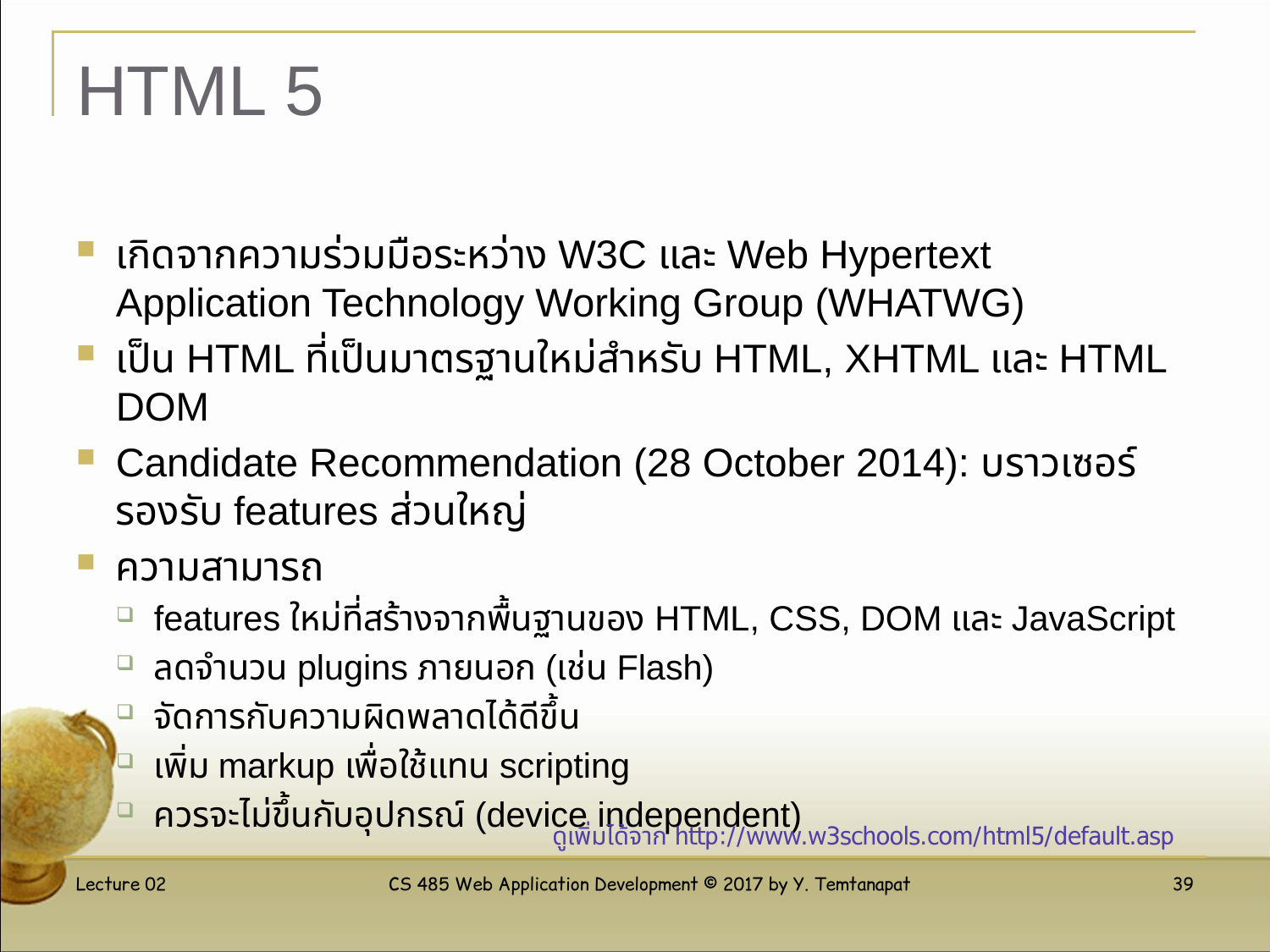

# HTML 5
เกิดจากความร่วมมือระหว่าง W3C และ Web Hypertext Application Technology Working Group (WHATWG)
เป็น HTML ที่เป็นมาตรฐานใหม่สำหรับ HTML, XHTML และ HTML DOM
Candidate Recommendation (28 October 2014): บราวเซอร์รองรับ features ส่วนใหญ่
ความสามารถ
features ใหม่ที่สร้างจากพื้นฐานของ HTML, CSS, DOM และ JavaScript
ลดจำนวน plugins ภายนอก (เช่น Flash)
จัดการกับความผิดพลาดได้ดีขึ้น
เพิ่ม markup เพื่อใช้แทน scripting
ควรจะไม่ขึ้นกับอุปกรณ์ (device independent)
ดูเพิ่มได้จาก http://www.w3schools.com/html5/default.asp
Lecture 02
CS 485 Web Application Development © 2017 by Y. Temtanapat
 39